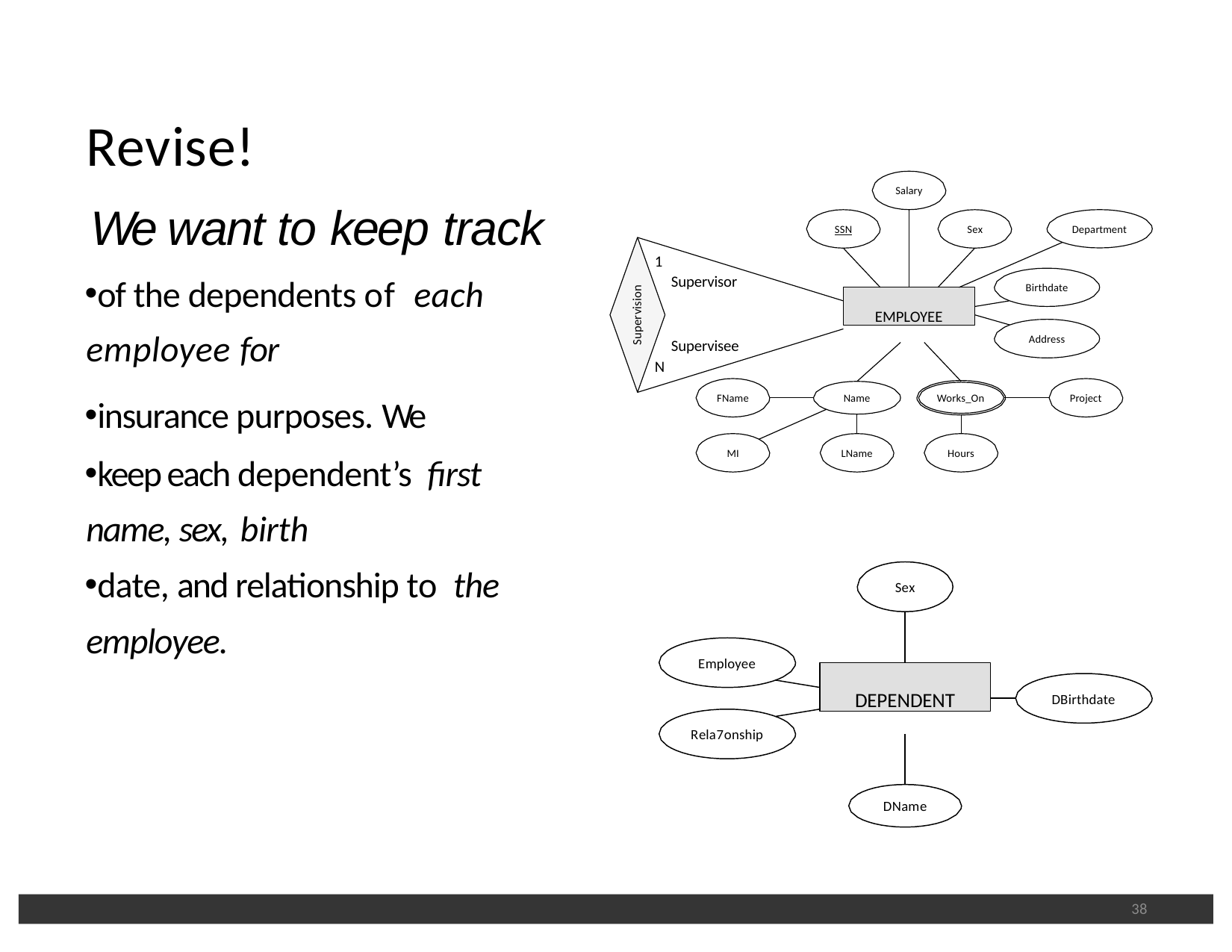

# Revise!

Salary
We want to keep track

Department
SSN
Sex

1
of the dependents of  each employee for
insurance purposes. We
keep each dependent’s  first name, sex, birth
date, and relationship to  the employee.
Supervisor
Birthdate
Supervision

EMPLOYEE

Address
Supervisee

N

FName
Name
Works_On
Project

MI
LName
Hours

Sex

Employee

DEPENDENT

DBirthdate

Rela7onship

DName
38